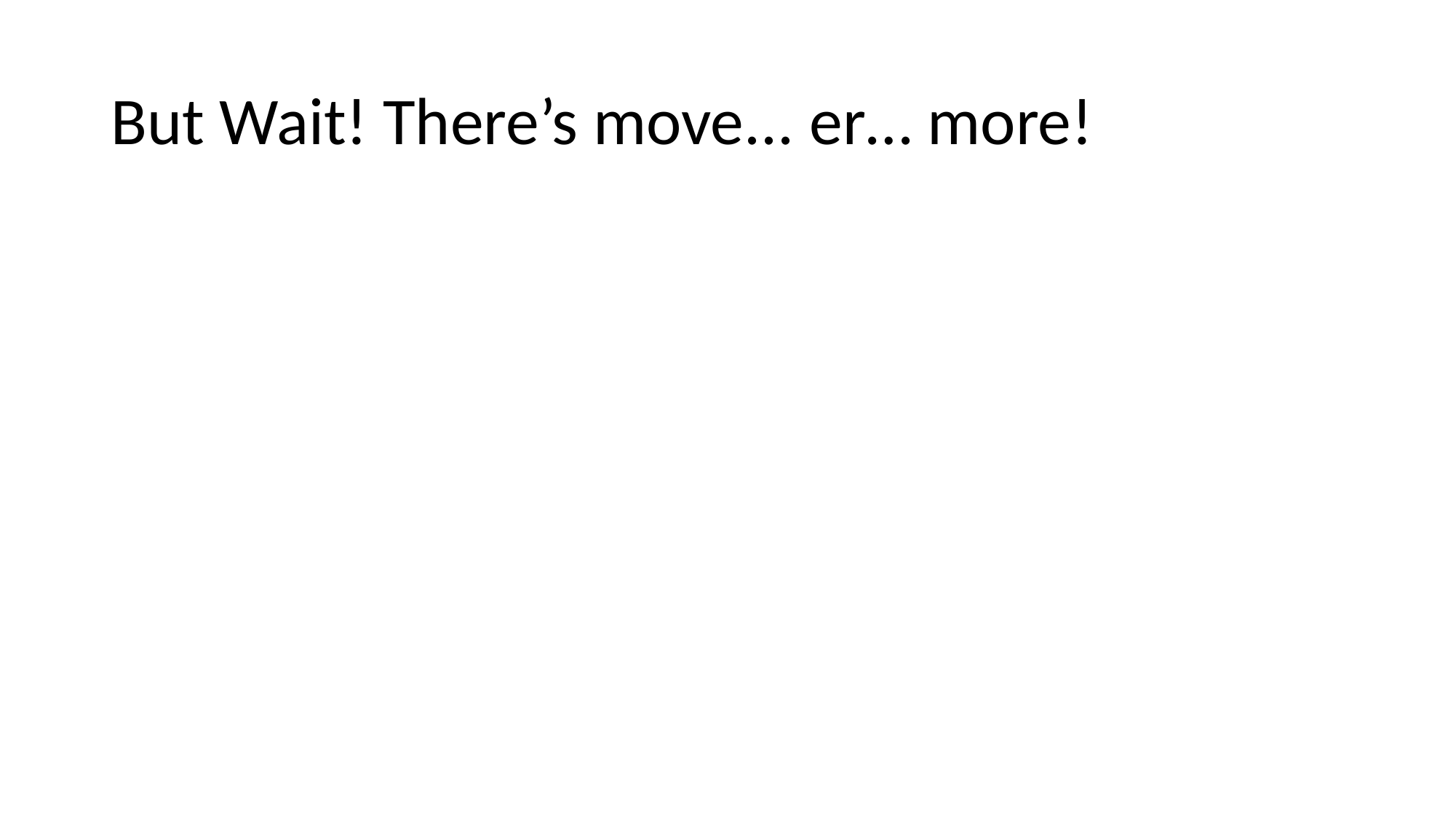

# But Wait! There’s move... er… more!